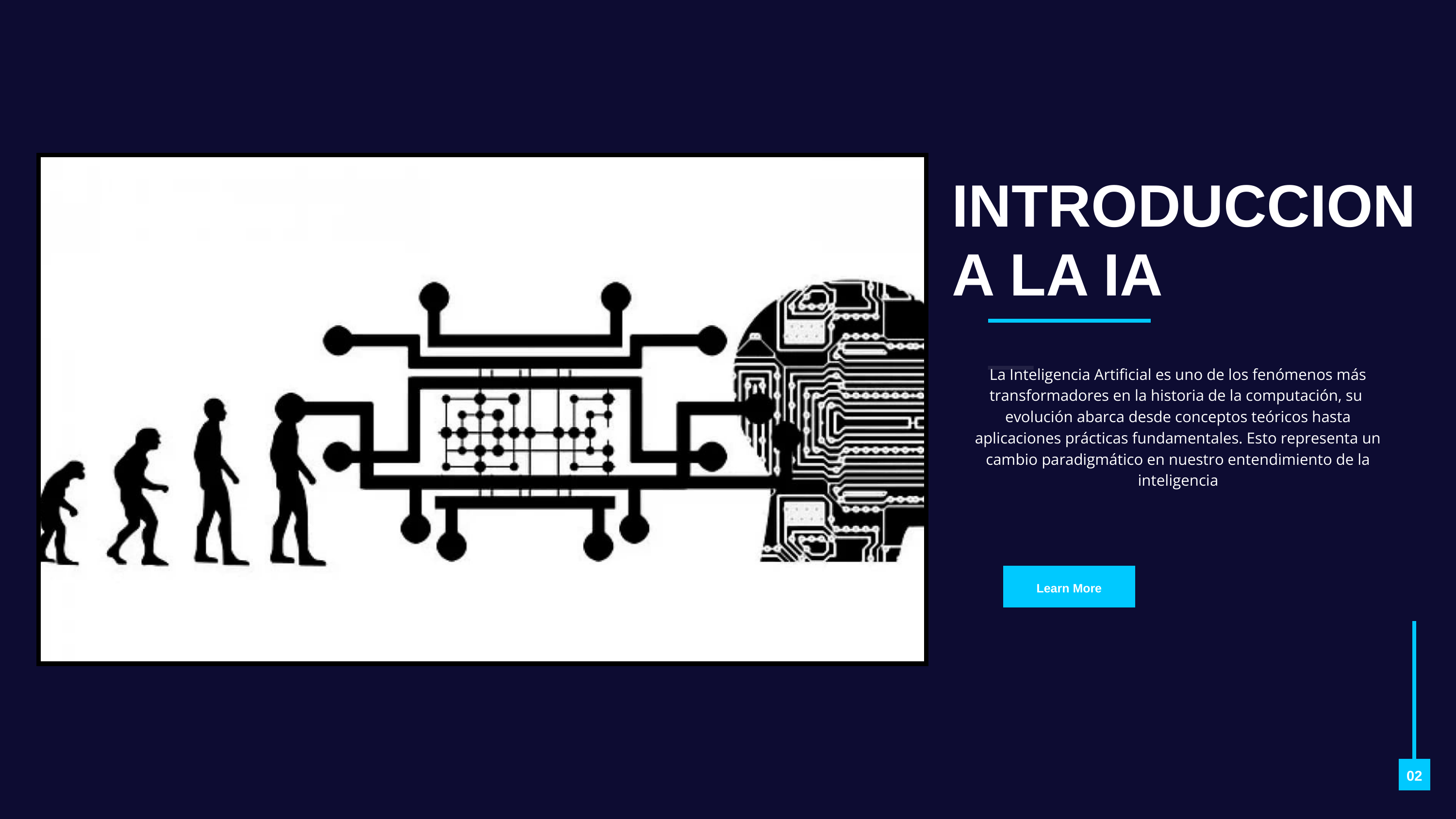

INTRODUCCION A LA IA

La Inteligencia Artificial es uno de los fenómenos más transformadores en la historia de la computación, su  evolución abarca desde conceptos teóricos hasta aplicaciones prácticas fundamentales. Esto representa un cambio paradigmático en nuestro entendimiento de la inteligencia

Learn More

02